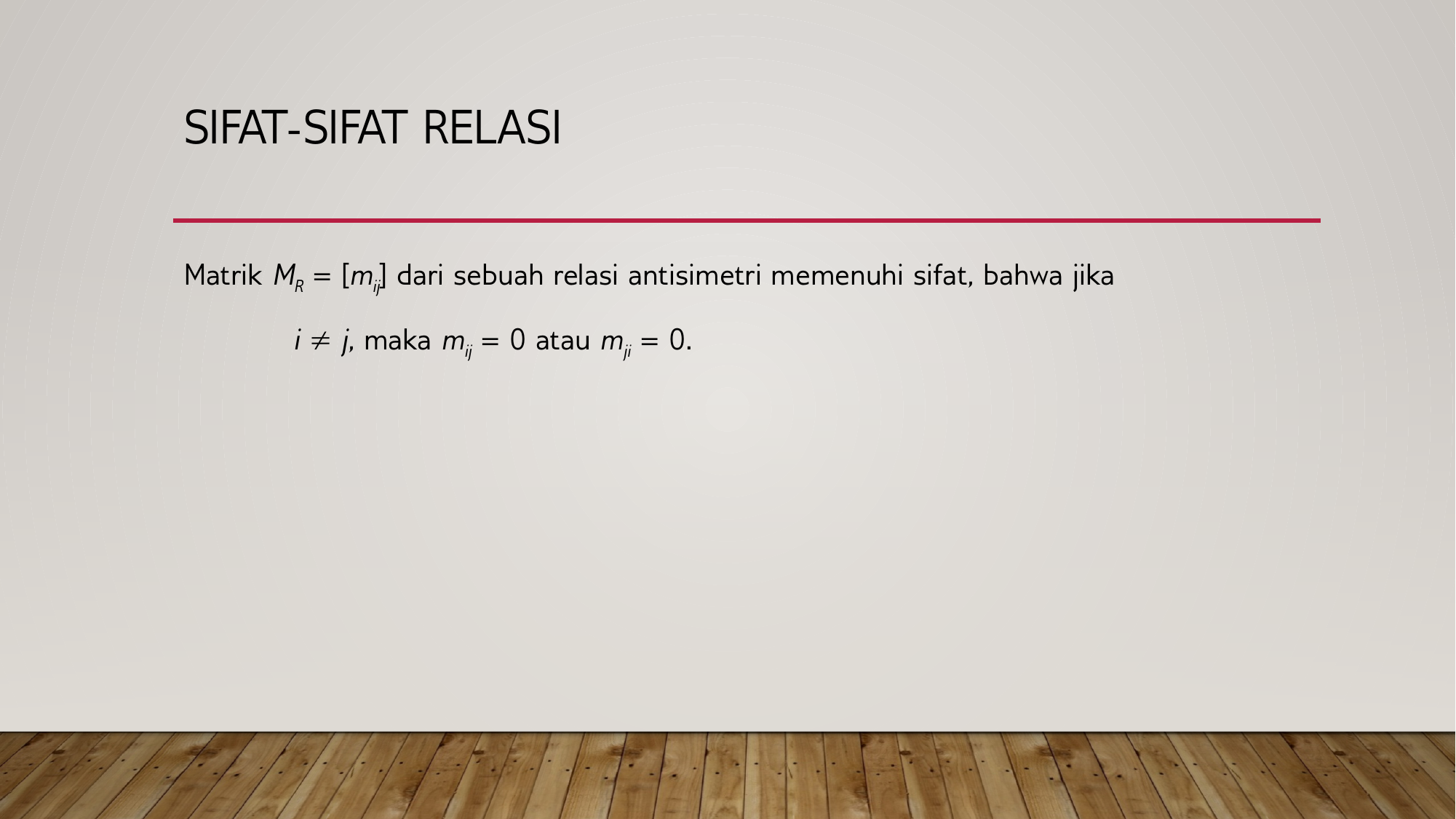

# Sifat-sifat Relasi
Matrik MR = [mij] dari sebuah relasi antisimetri memenuhi sifat, bahwa jika
	i ≠ j, maka mij = 0 atau mji = 0.